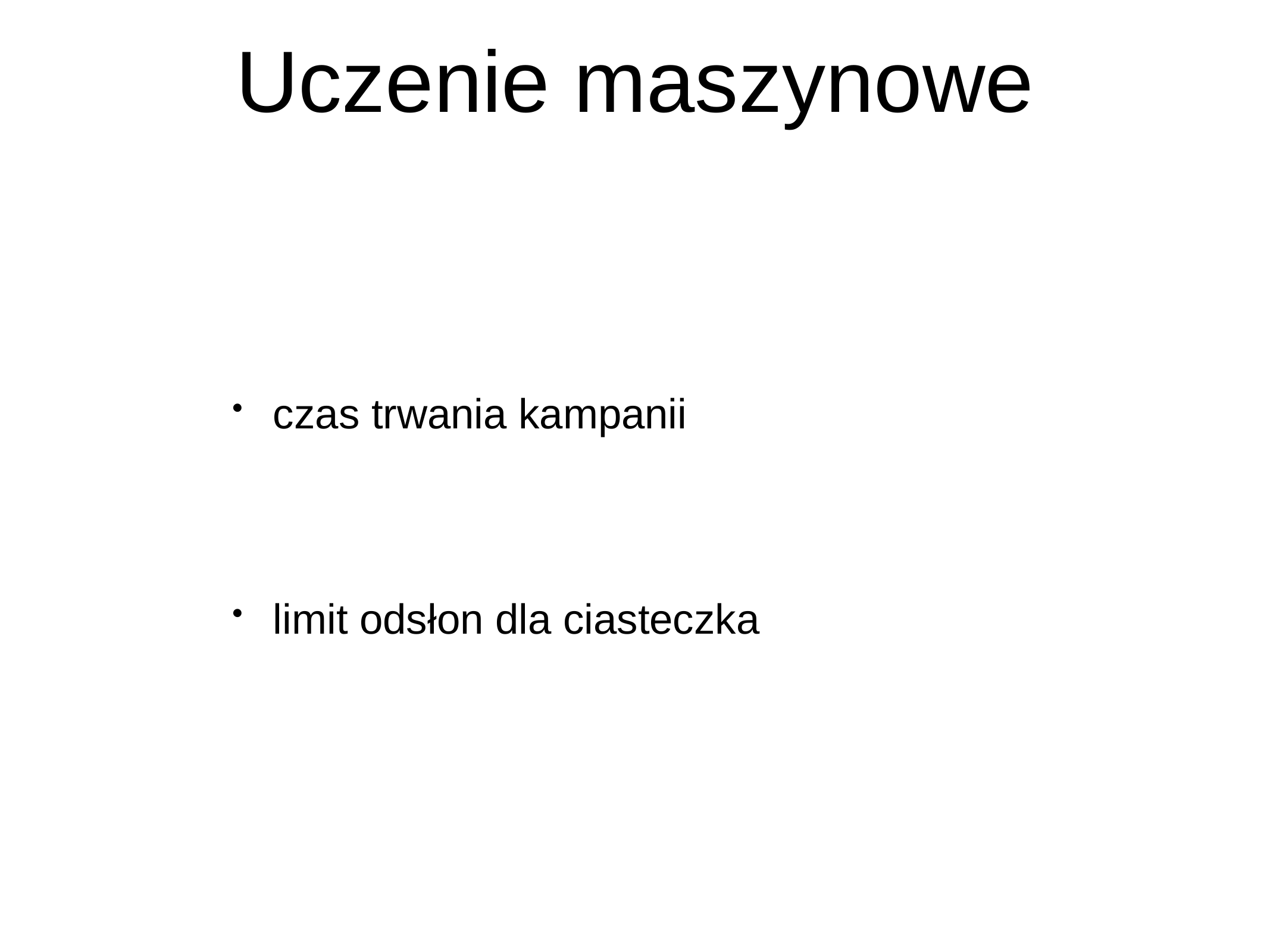

# Uczenie maszynowe
czas trwania kampanii

limit odsłon dla ciasteczka